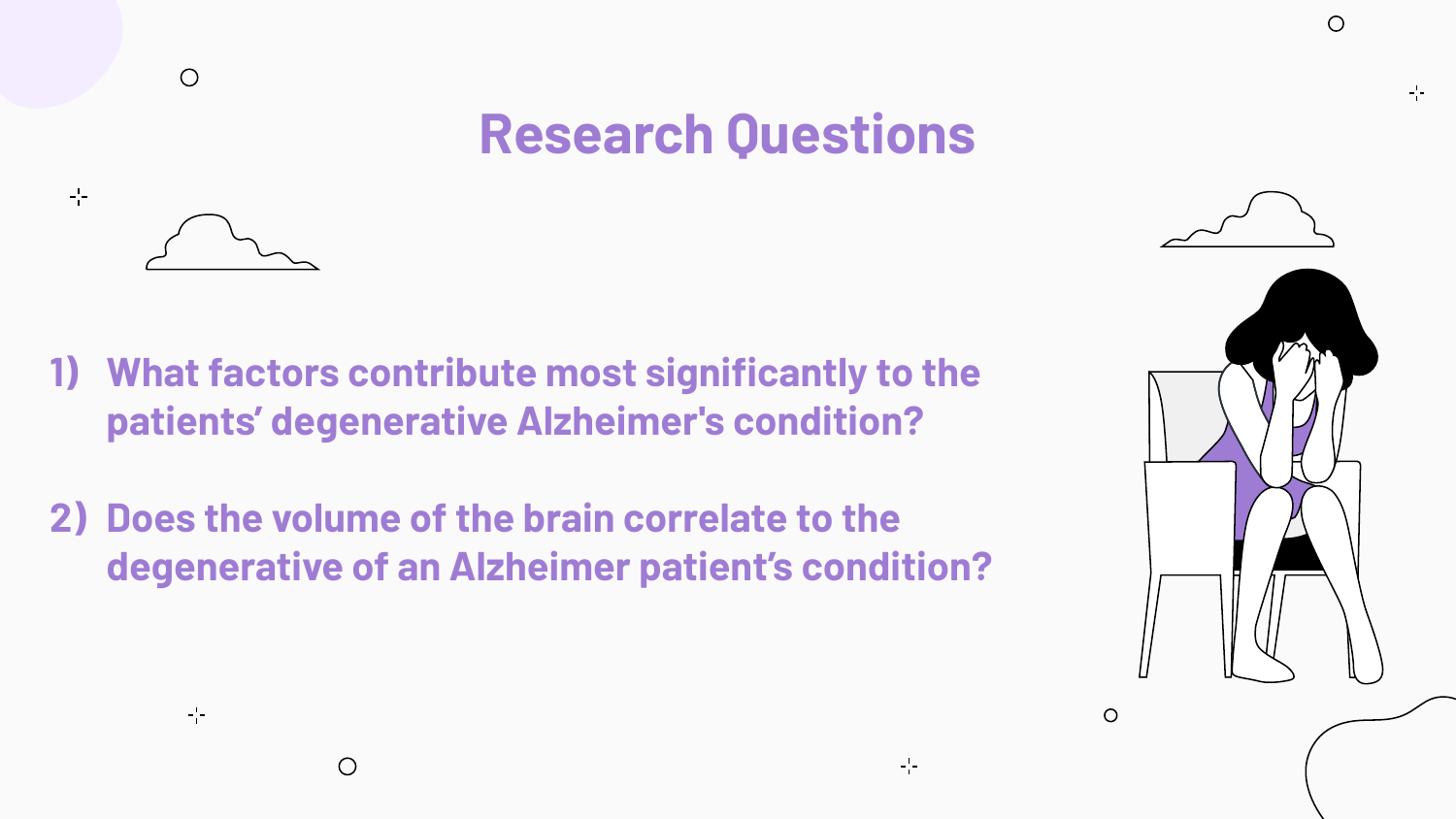

# Research Questions

What factors contribute most significantly to the  patients’ degenerative Alzheimer's condition?

Does the volume of the brain correlate to the degenerative of an Alzheimer patient’s condition?